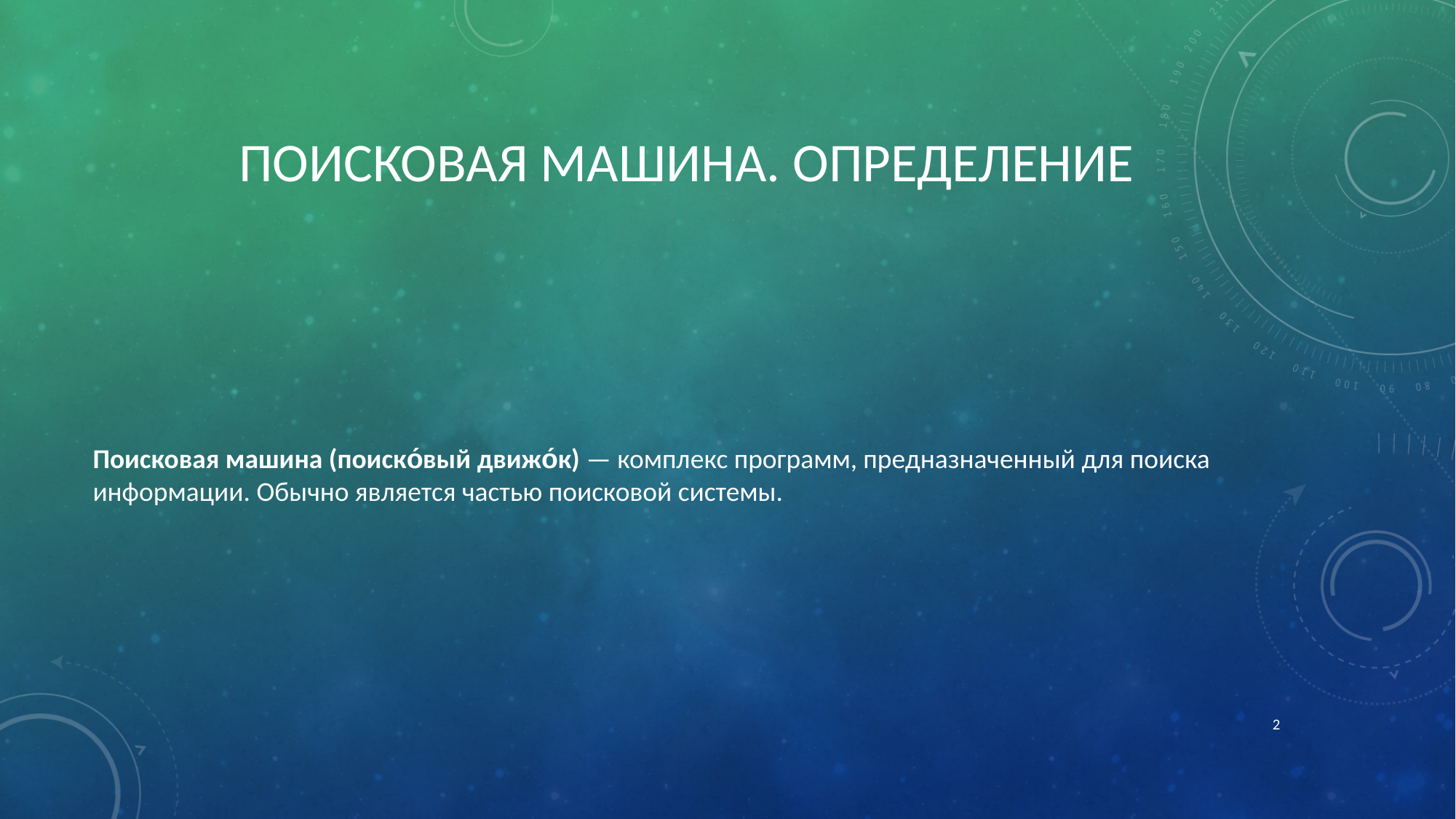

# Поисковая машина. определение
Поисковая машина (поиско́вый движо́к) — комплекс программ, предназначенный для поиска информации. Обычно является частью поисковой системы.
2